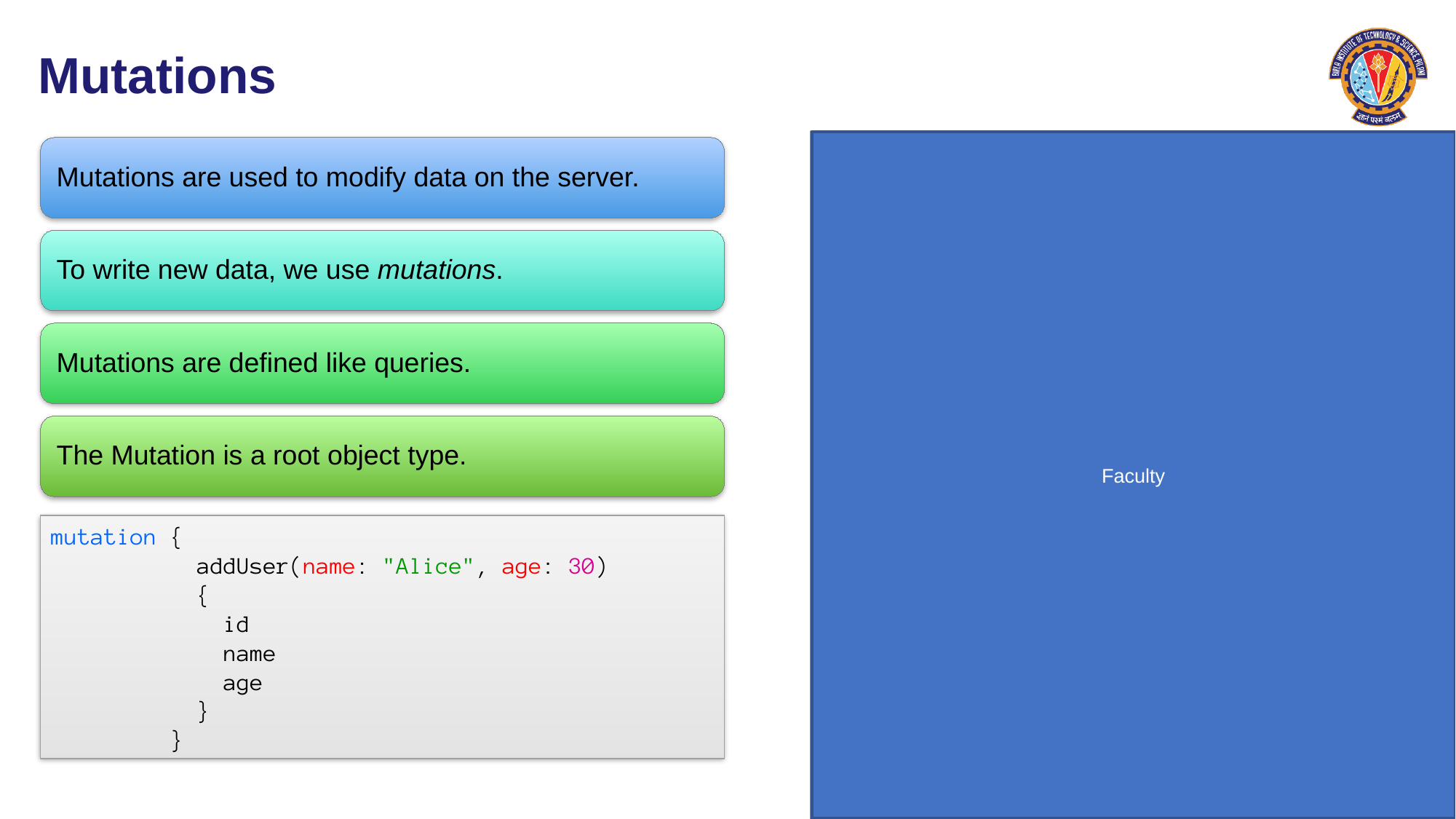

# Mutations
Mutations are used to modify data on the server.
To write new data, we use mutations.
Mutations are defined like queries.
The Mutation is a root object type.
mutation {
           addUser(name: "Alice", age: 30)
           {
             id
             name
             age
           }
         }